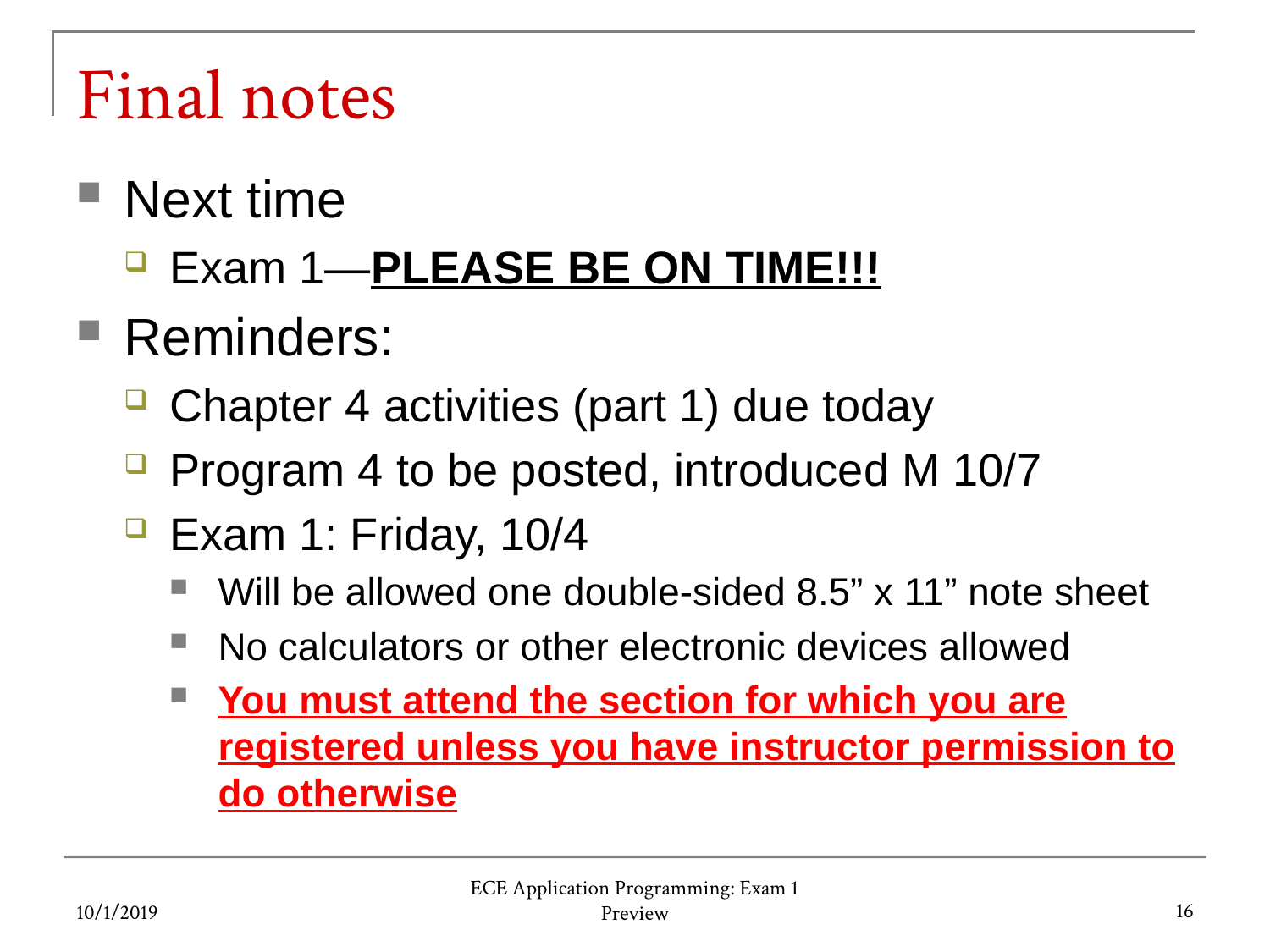

# Final notes
Next time
Exam 1—PLEASE BE ON TIME!!!
Reminders:
Chapter 4 activities (part 1) due today
Program 4 to be posted, introduced M 10/7
Exam 1: Friday, 10/4
Will be allowed one double-sided 8.5” x 11” note sheet
No calculators or other electronic devices allowed
You must attend the section for which you are registered unless you have instructor permission to do otherwise

10/1/2019
16
ECE Application Programming: Exam 1 Preview